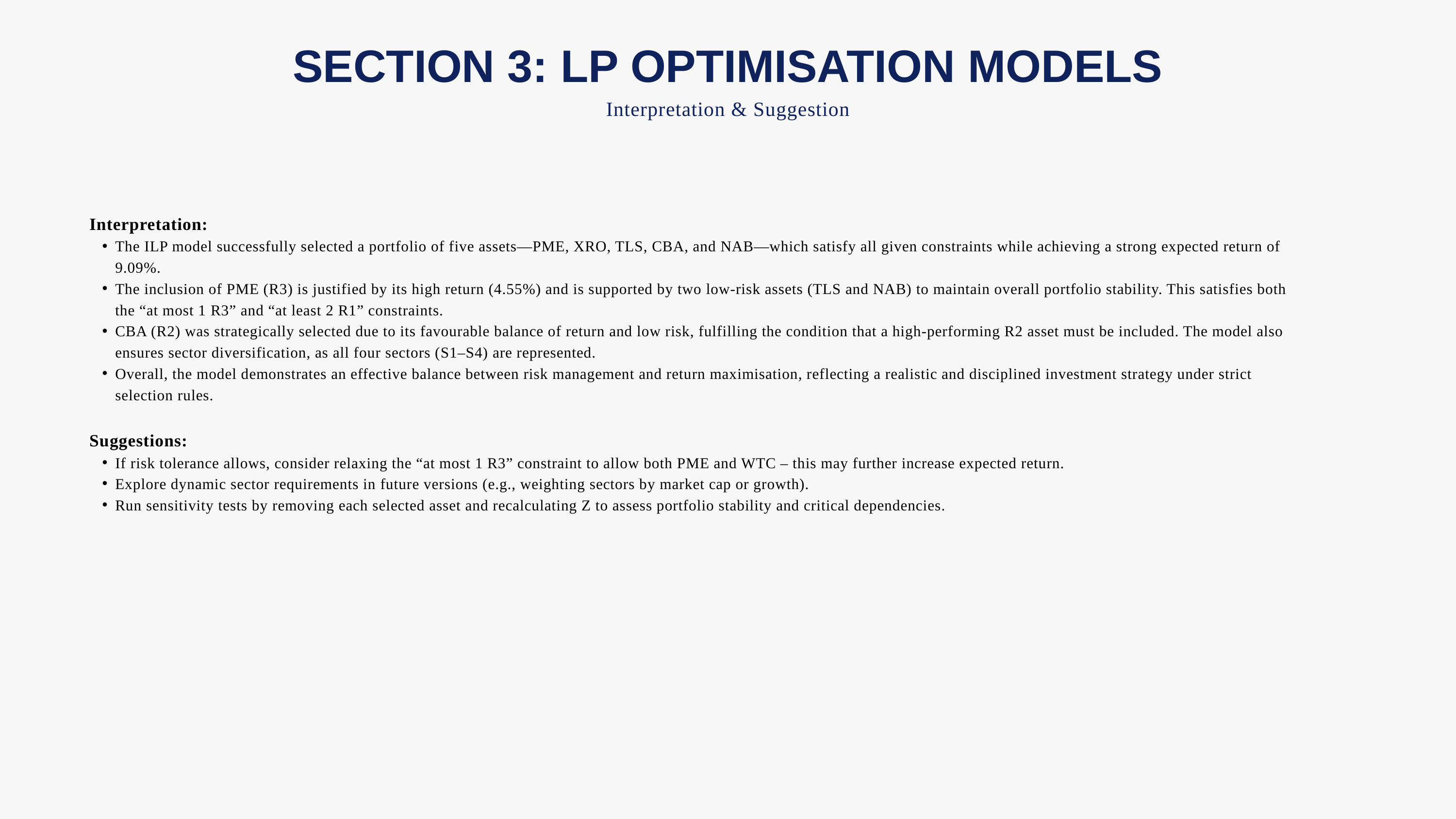

SECTION 3: LP OPTIMISATION MODELS
Interpretation & Suggestion
Interpretation:
The ILP model successfully selected a portfolio of five assets—PME, XRO, TLS, CBA, and NAB—which satisfy all given constraints while achieving a strong expected return of 9.09%.
The inclusion of PME (R3) is justified by its high return (4.55%) and is supported by two low-risk assets (TLS and NAB) to maintain overall portfolio stability. This satisfies both the “at most 1 R3” and “at least 2 R1” constraints.
CBA (R2) was strategically selected due to its favourable balance of return and low risk, fulfilling the condition that a high-performing R2 asset must be included. The model also ensures sector diversification, as all four sectors (S1–S4) are represented.
Overall, the model demonstrates an effective balance between risk management and return maximisation, reflecting a realistic and disciplined investment strategy under strict selection rules.

Suggestions:
If risk tolerance allows, consider relaxing the “at most 1 R3” constraint to allow both PME and WTC – this may further increase expected return.
Explore dynamic sector requirements in future versions (e.g., weighting sectors by market cap or growth).
Run sensitivity tests by removing each selected asset and recalculating Z to assess portfolio stability and critical dependencies.